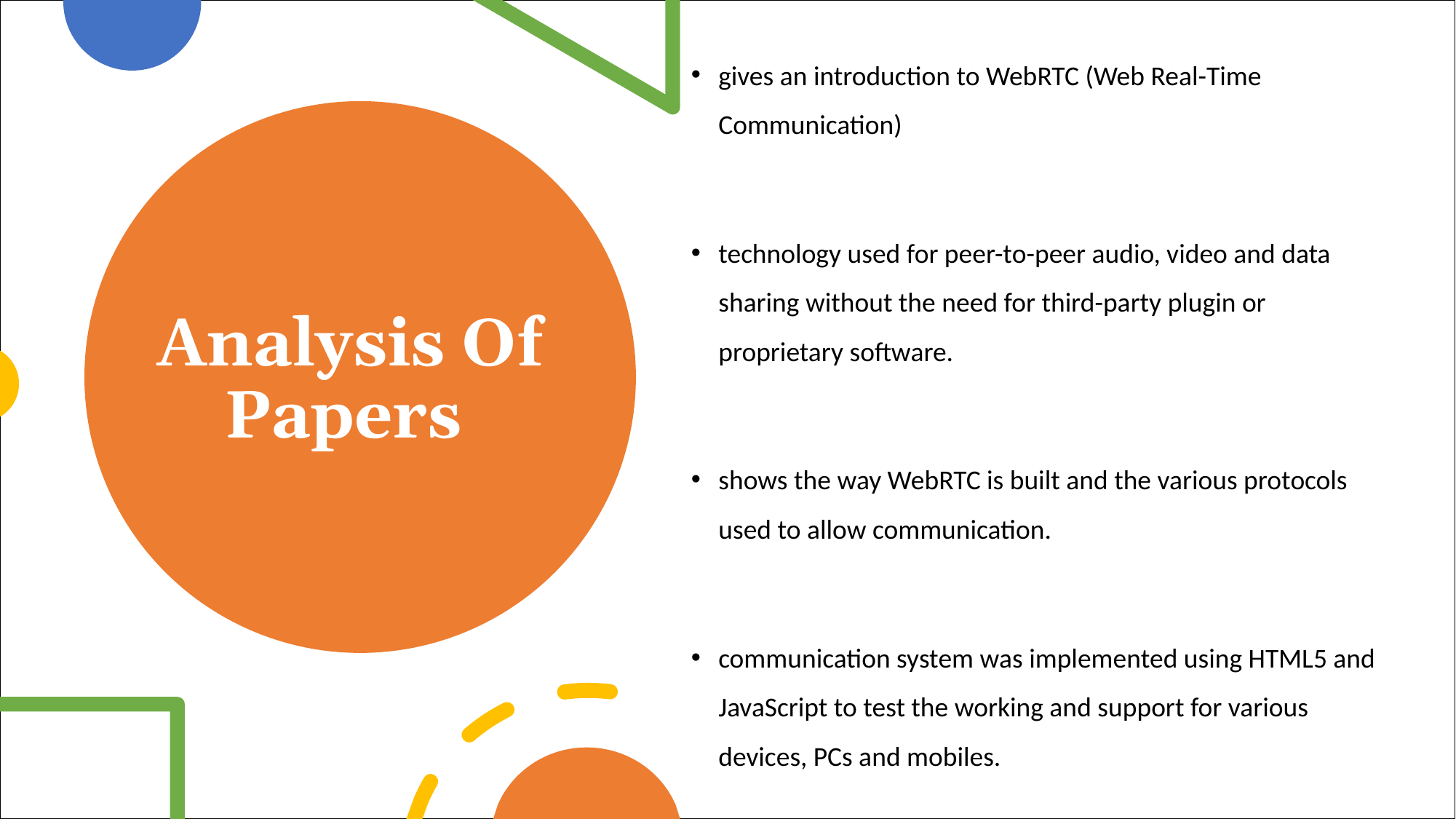

gives an introduction to WebRTC (Web Real-Time Communication)

technology used for peer-to-peer audio, video and data sharing without the need for third-party plugin or proprietary software.

shows the way WebRTC is built and the various protocols used to allow communication.

communication system was implemented using HTML5 and JavaScript to test the working and support for various devices, PCs and mobiles.

# Analysis Of Papers